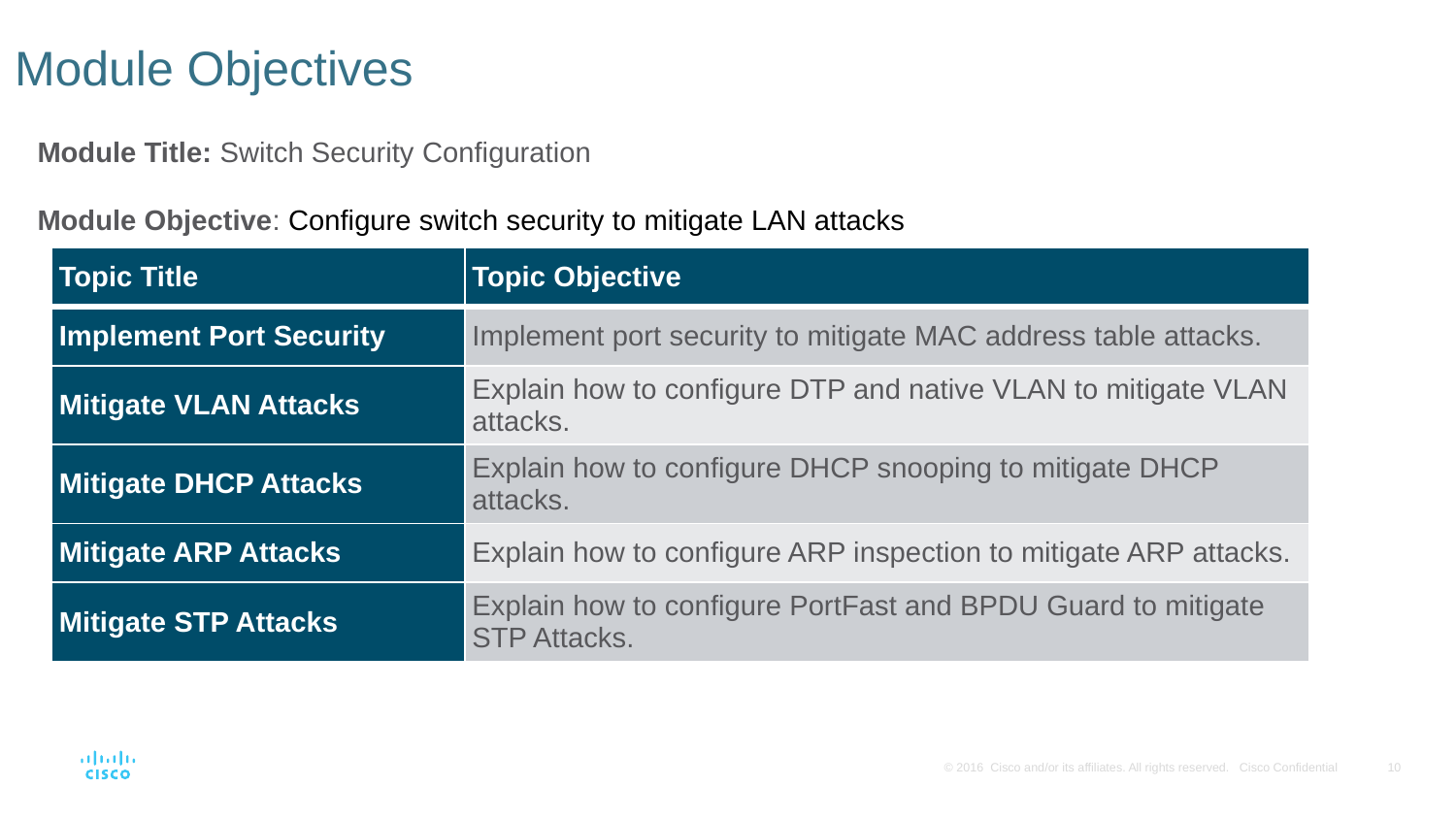

# Module Objectives
Module Title: Switch Security Configuration

Module Objective: Configure switch security to mitigate LAN attacks

| Topic Title | Topic Objective |
| --- | --- |
| Implement Port Security | Implement port security to mitigate MAC address table attacks. |
| Mitigate VLAN Attacks | Explain how to configure DTP and native VLAN to mitigate VLAN attacks. |
| Mitigate DHCP Attacks | Explain how to configure DHCP snooping to mitigate DHCP attacks. |
| Mitigate ARP Attacks | Explain how to configure ARP inspection to mitigate ARP attacks. |
| Mitigate STP Attacks | Explain how to configure PortFast and BPDU Guard to mitigate STP Attacks. |